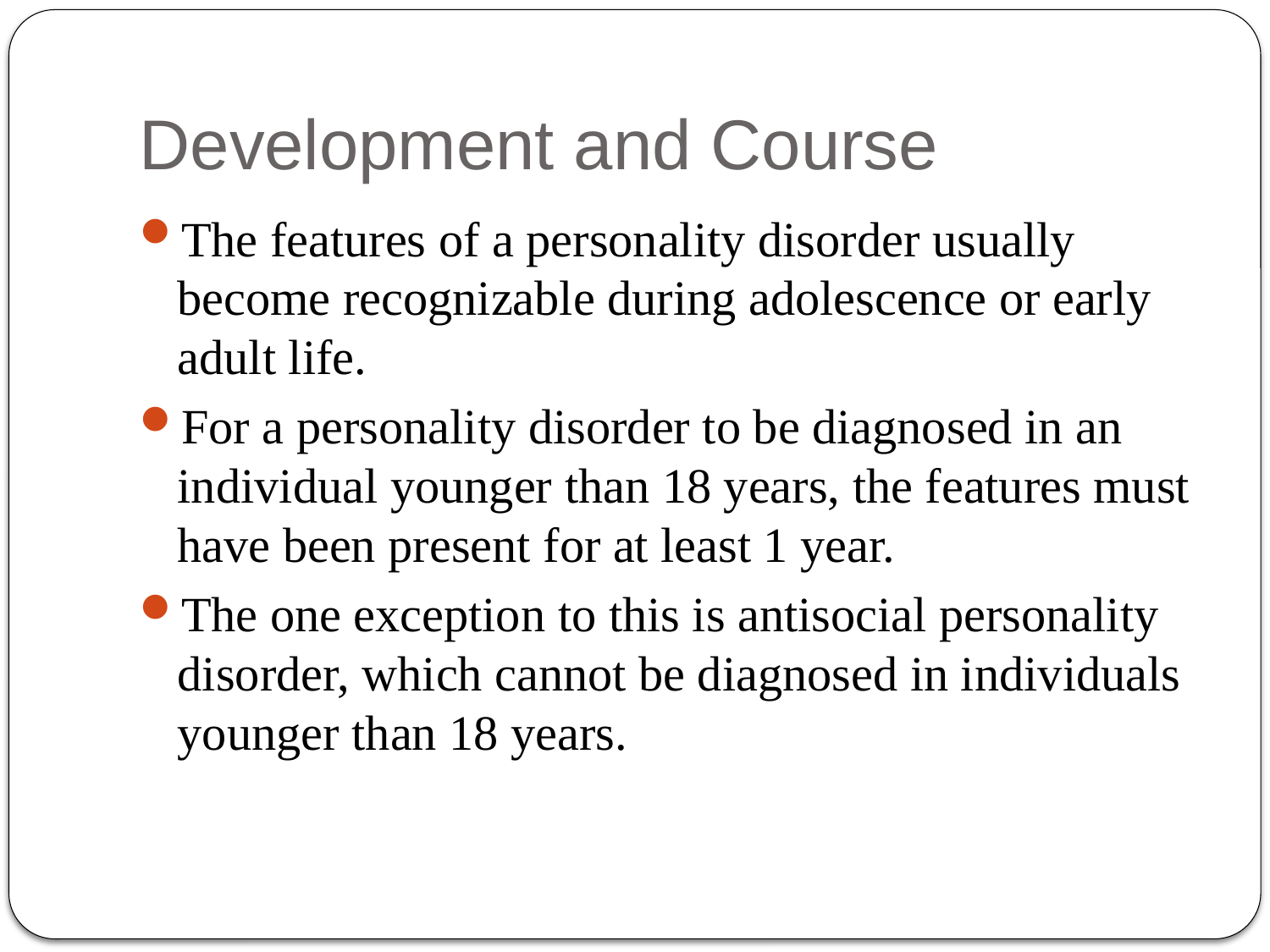

# Development and Course
The features of a personality disorder usually become recognizable during adolescence or early adult life.
For a personality disorder to be diagnosed in an individual younger than 18 years, the features must have been present for at least 1 year.
The one exception to this is antisocial personality disorder, which cannot be diagnosed in individuals younger than 18 years.